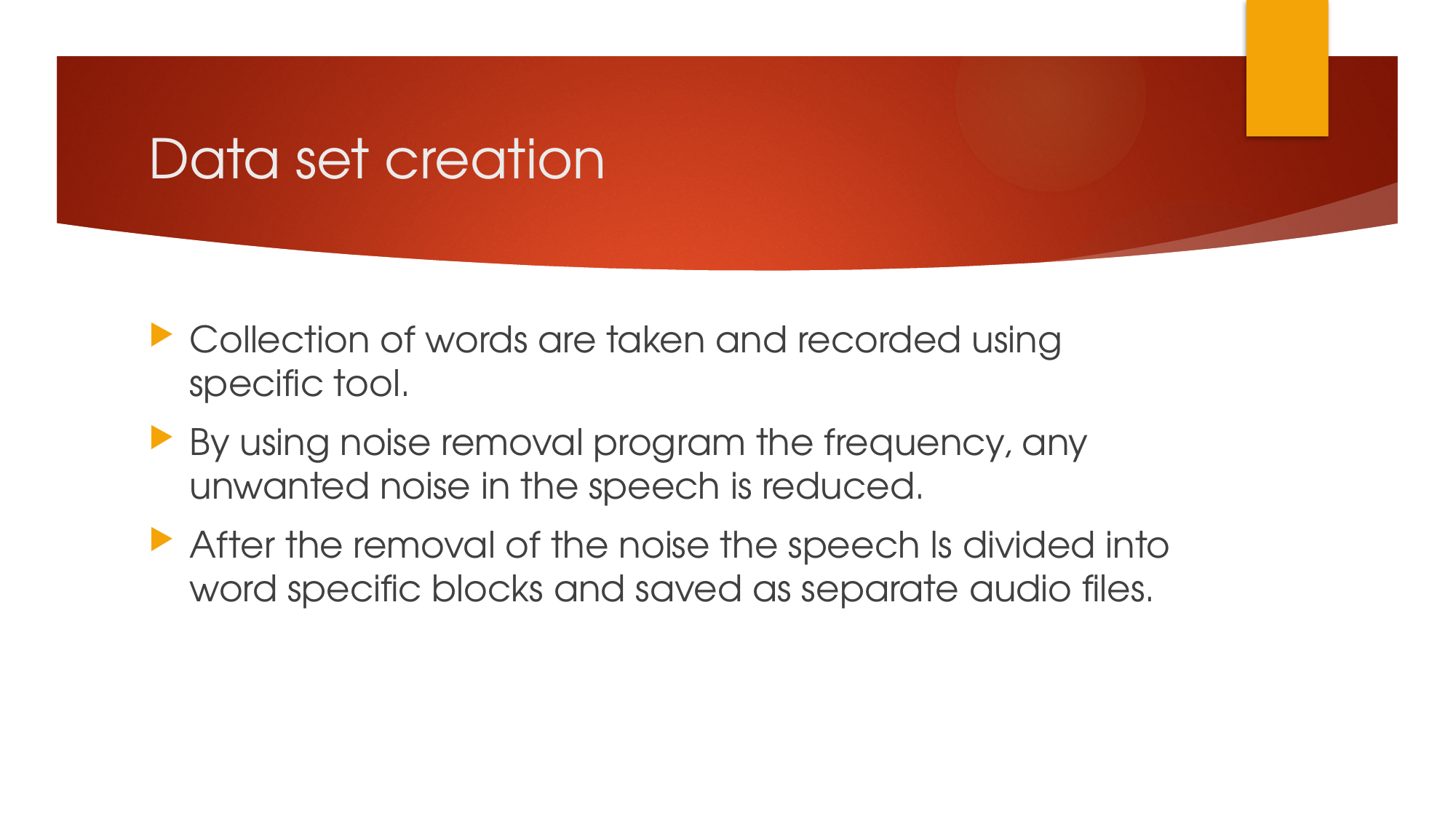

# Data set creation
Collection of words are taken and recorded using specific tool.
By using noise removal program the frequency, any unwanted noise in the speech is reduced.
After the removal of the noise the speech Is divided into word specific blocks and saved as separate audio files.